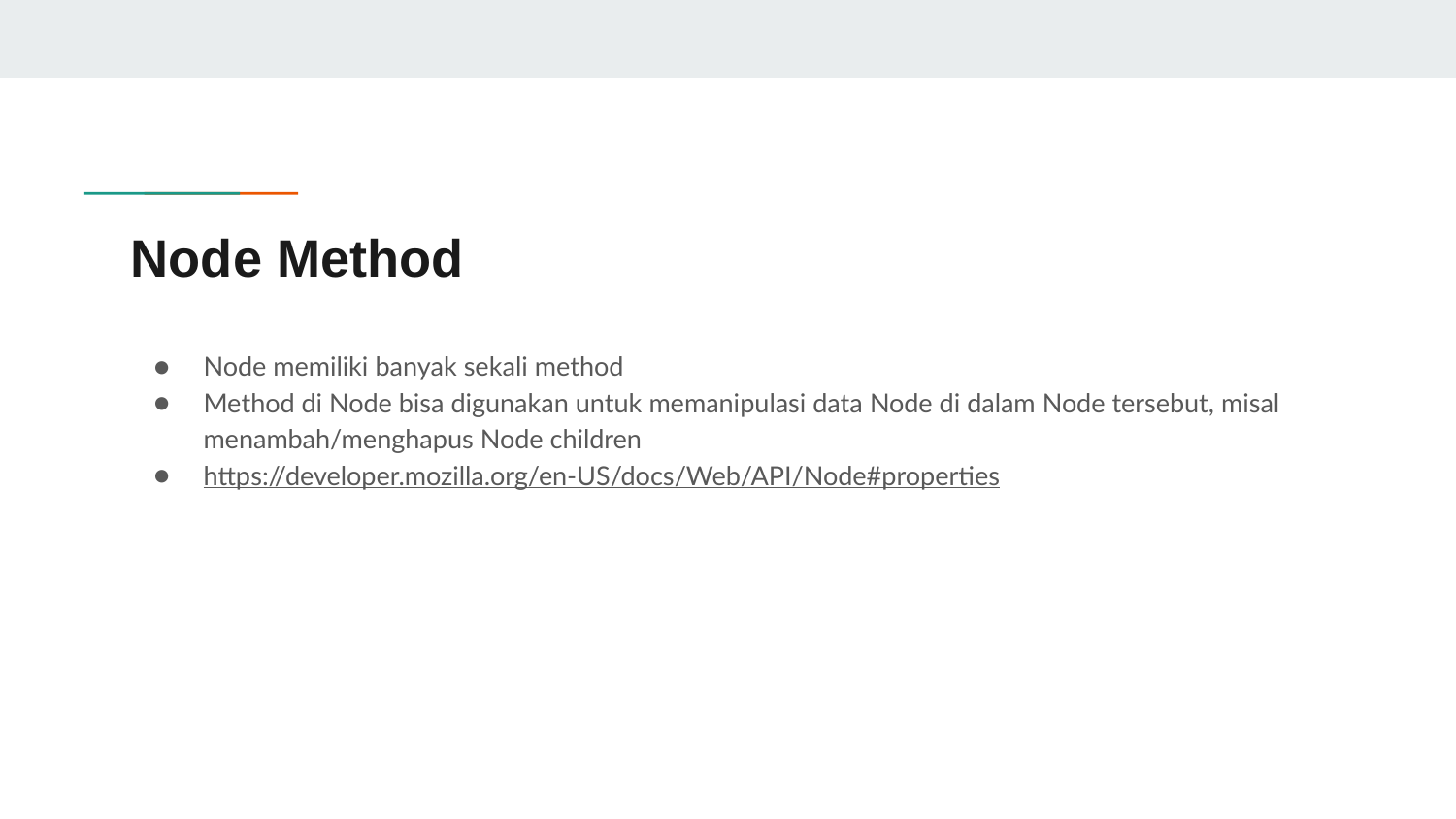

# Node Method
Node memiliki banyak sekali method
Method di Node bisa digunakan untuk memanipulasi data Node di dalam Node tersebut, misal menambah/menghapus Node children
https://developer.mozilla.org/en-US/docs/Web/API/Node#properties